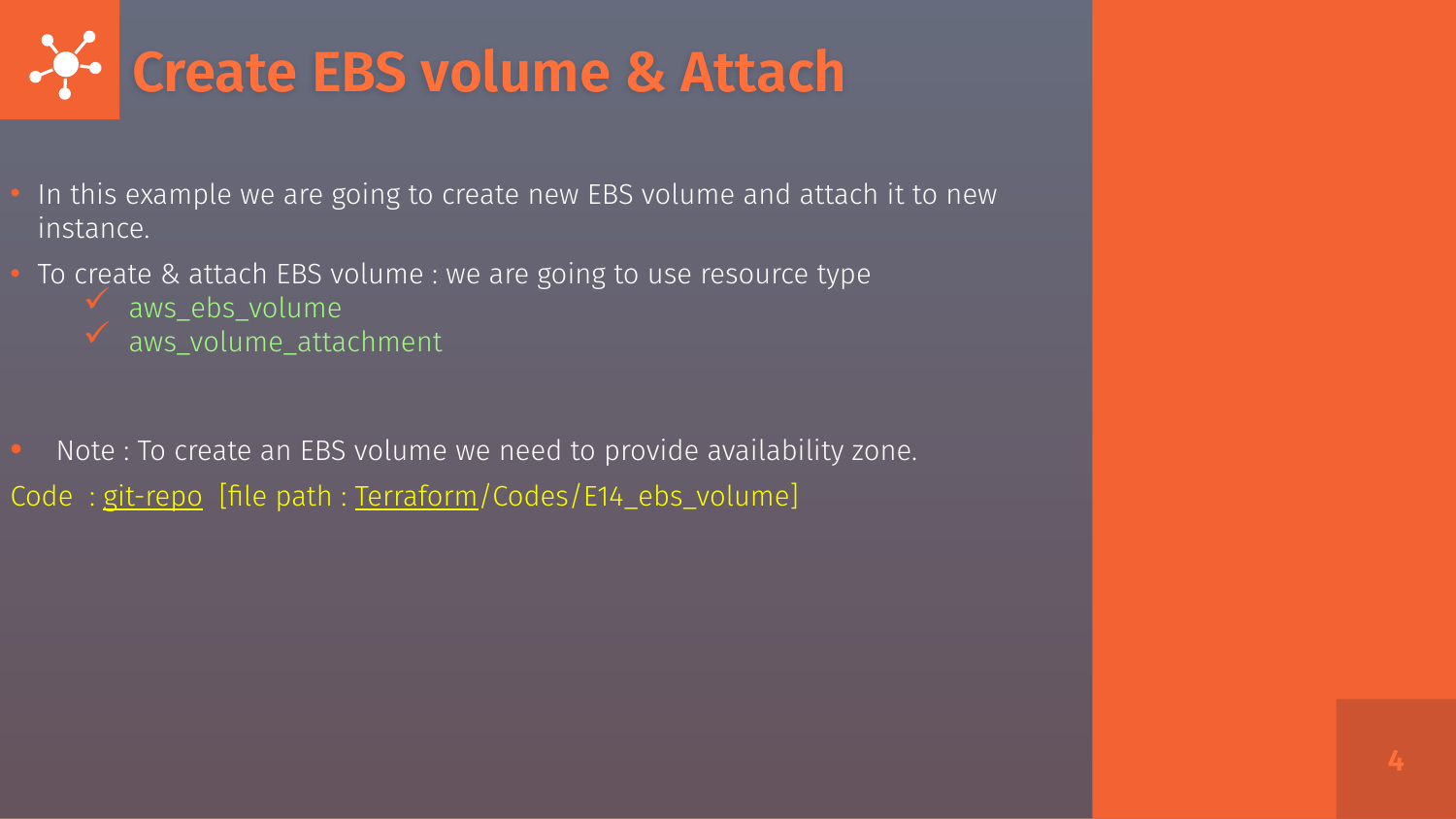

# Create EBS volume & Attach

In this example we are going to create new EBS volume and attach it to new instance.
To create & attach EBS volume : we are going to use resource type
aws_ebs_volume
aws_volume_attachment

Note : To create an EBS volume we need to provide availability zone.
Code  : git-repo  [file path : Terraform/Codes/E14_ebs_volume]

4